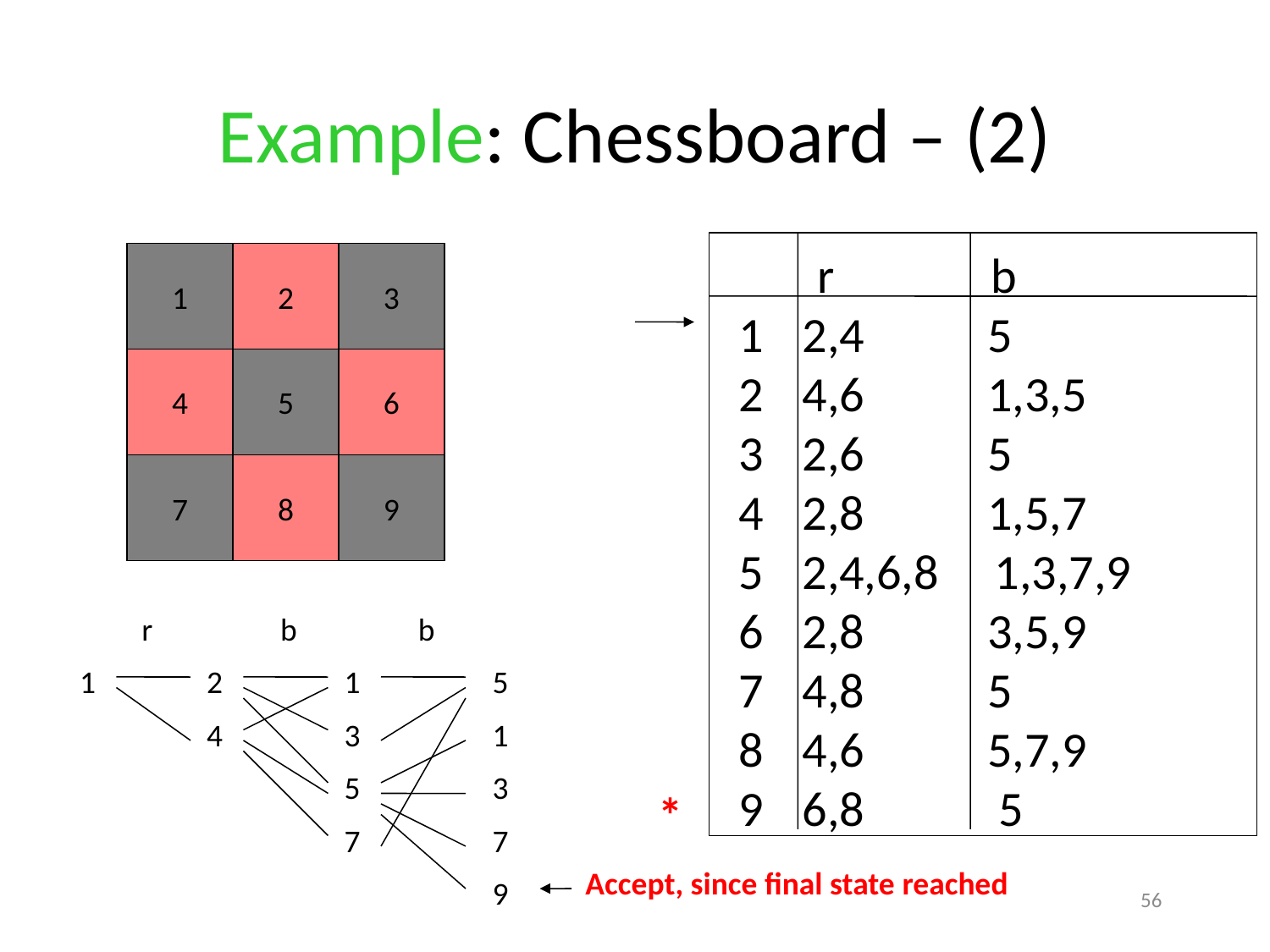

# Example: Chessboard – (2)

       r              b
2,4           5
4,6           1,3,5
2,6           5
2,8           1,5,7
2,4,6,8     1,3,7,9
2,8           3,5,9
4,8           5
4,6           5,7,9
6,8            5

*
1
2
3
4
5
6
7
8
9
r
b
b
1
2

4
1

3
5
5

7

1

3

7
9
Accept, since final state reached

56